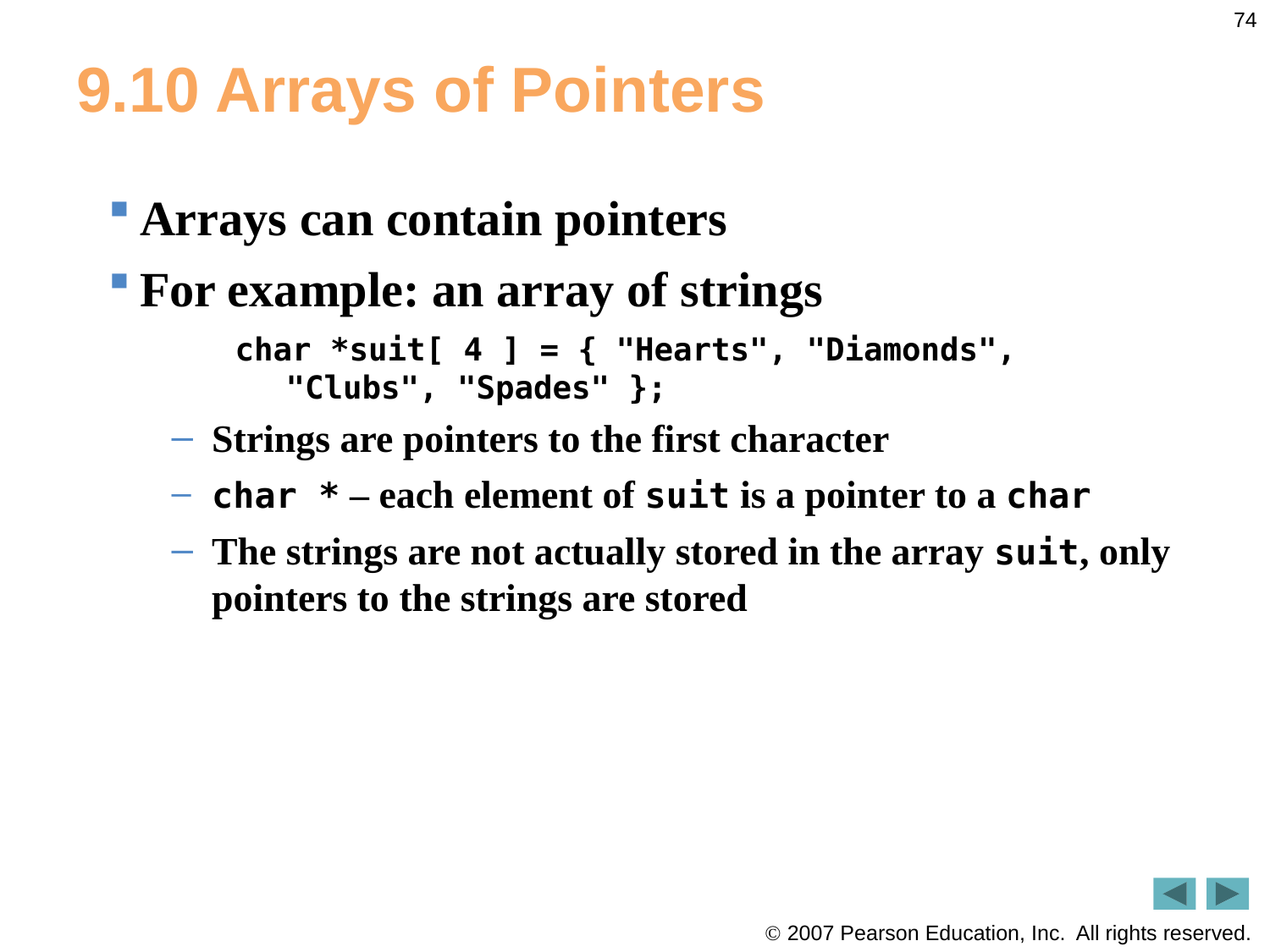

74
# 9.10 Arrays of Pointers
Arrays can contain pointers
For example: an array of strings
char *suit[ 4 ] = { "Hearts", "Diamonds",
 "Clubs", "Spades" };
Strings are pointers to the first character
char * – each element of suit is a pointer to a char
The strings are not actually stored in the array suit, only pointers to the strings are stored